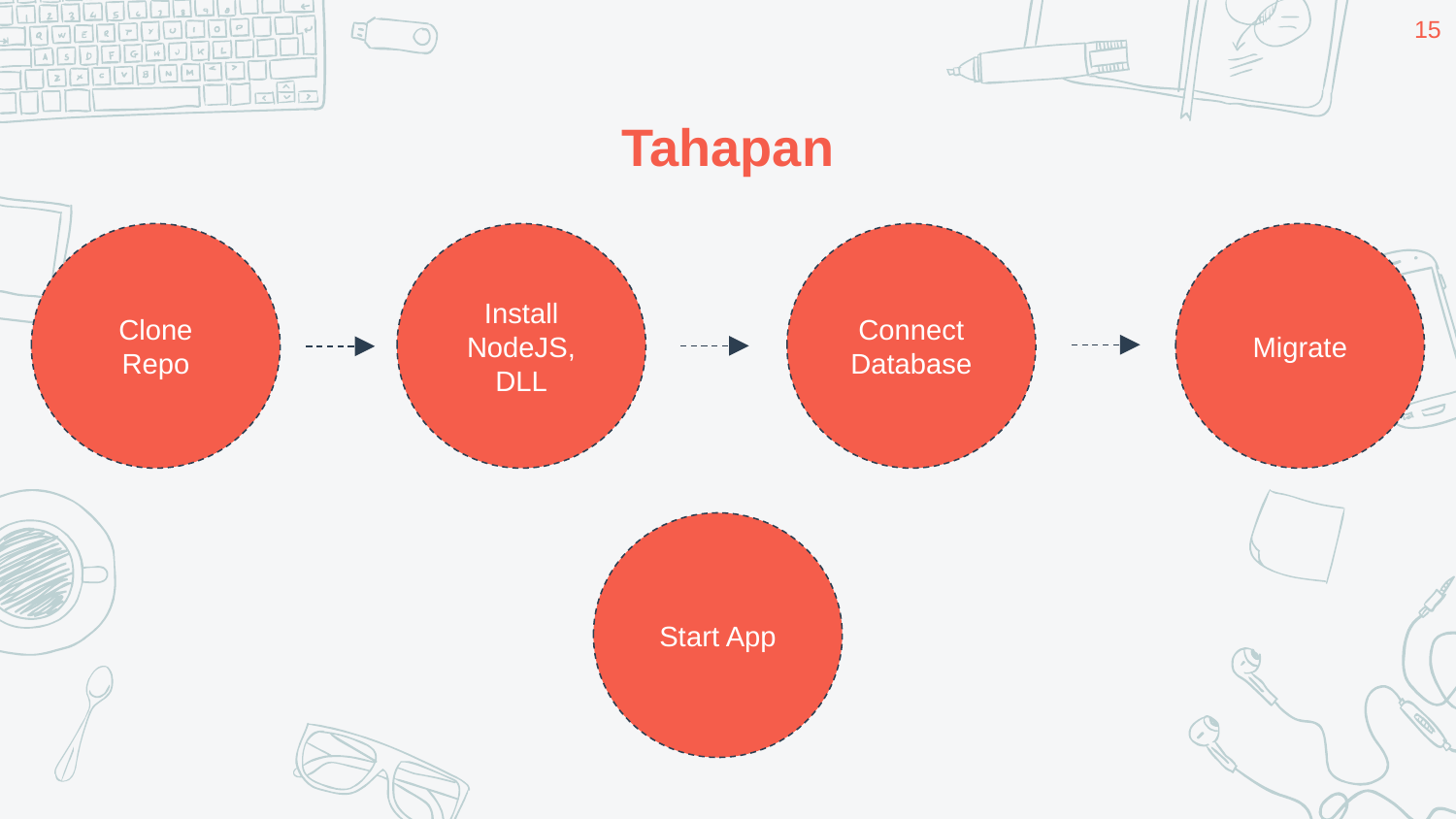

15
# Tahapan
Install NodeJS, DLL
Connect Database
Migrate
Clone Repo
Start App